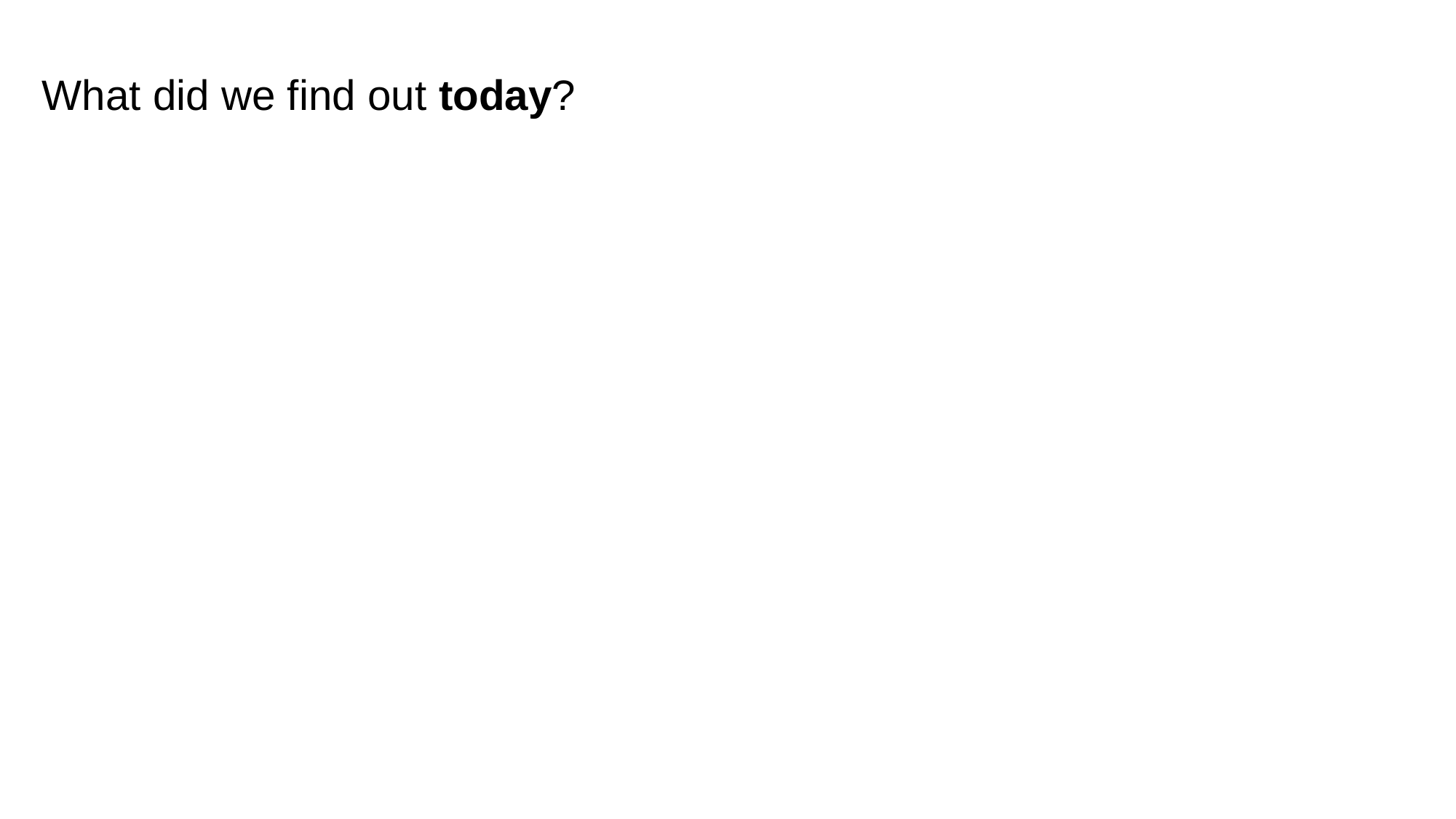

What did we find out today?
Long session left open